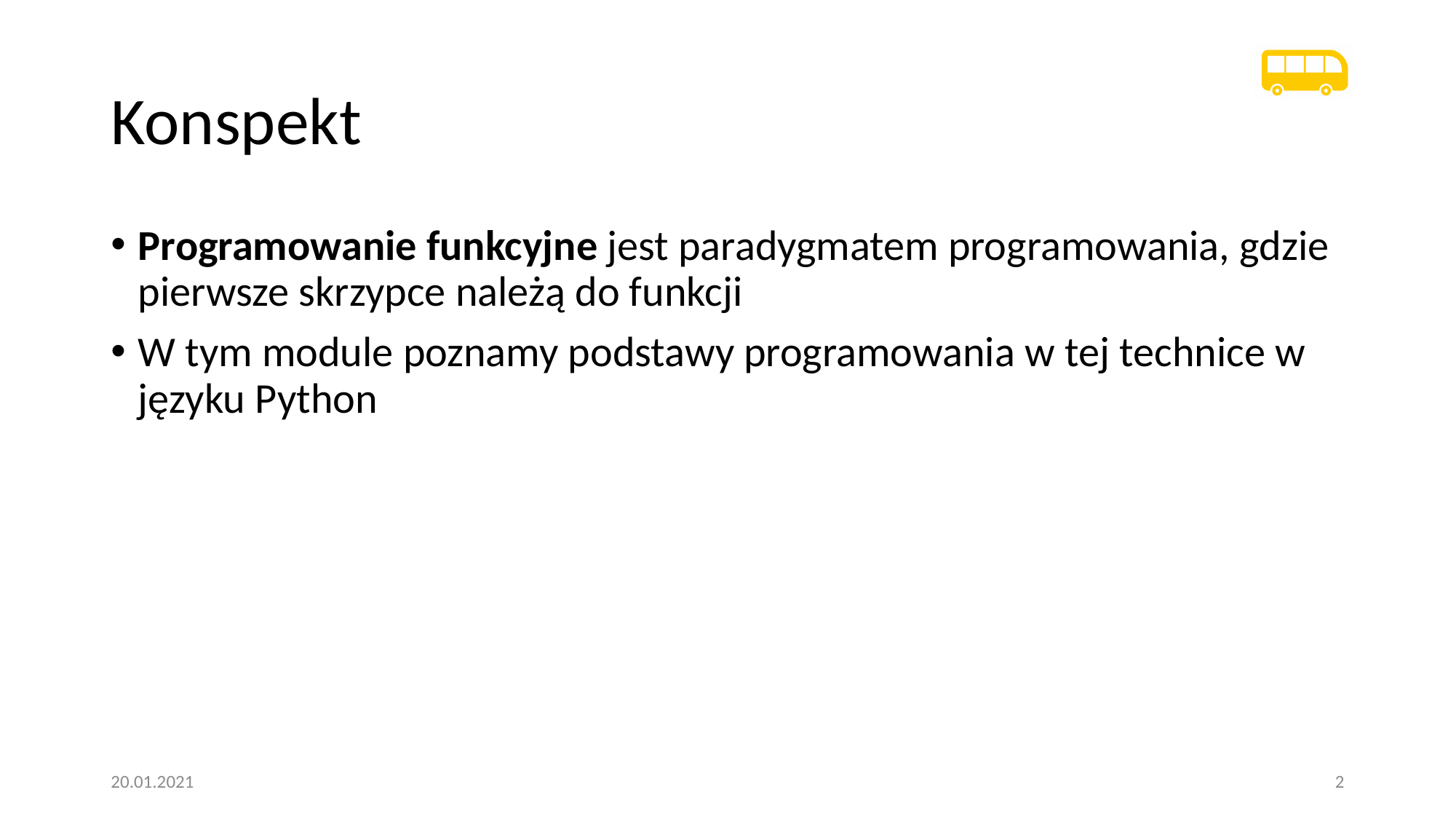

# Konspekt
Programowanie funkcyjne jest paradygmatem programowania, gdzie pierwsze skrzypce należą do funkcji
W tym module poznamy podstawy programowania w tej technice w języku Python
20.01.2021

2